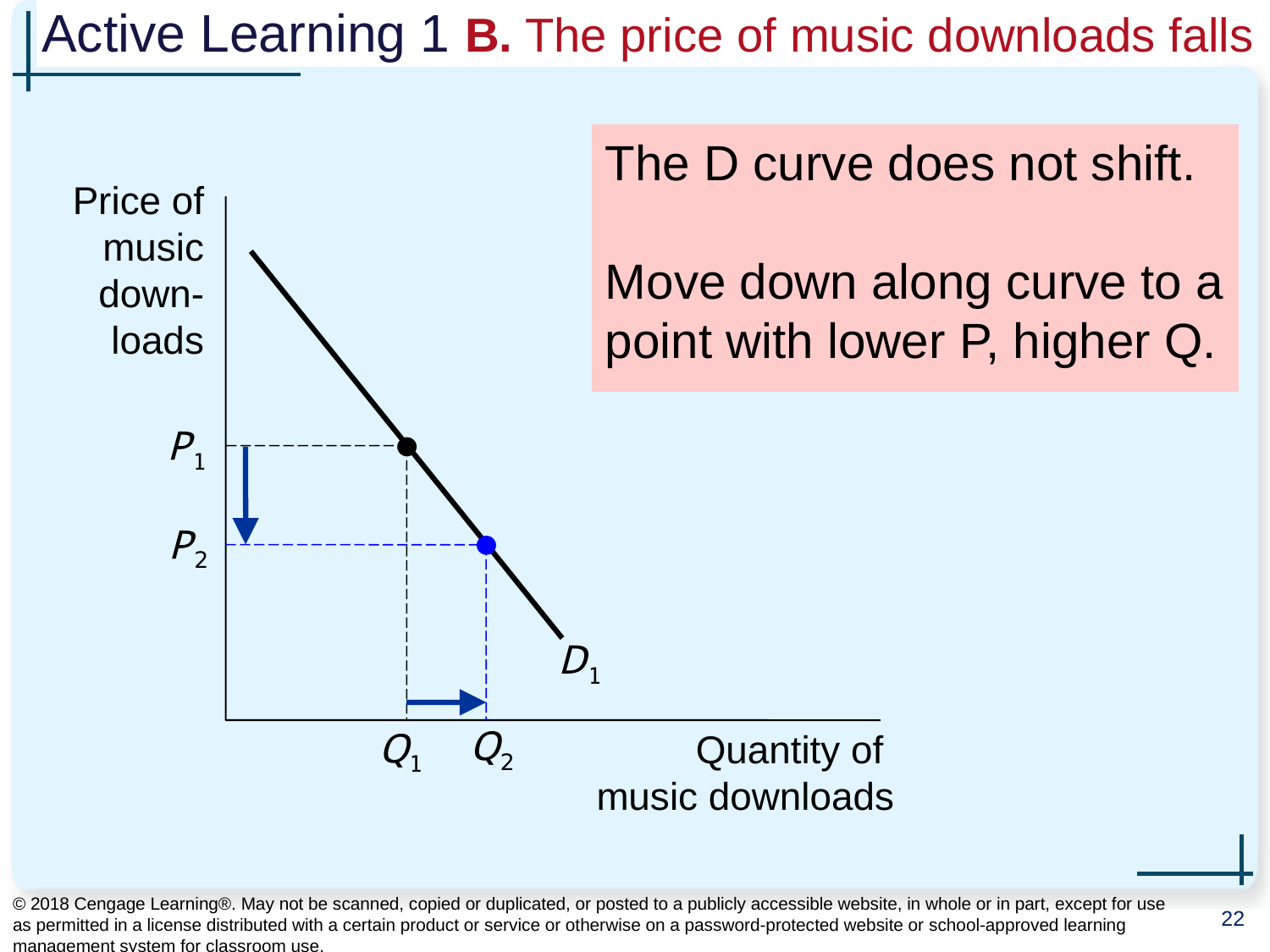

# Active Learning 1 B. The price of music downloads falls
The D curve does not shift.

Move down along curve to a point with lower P, higher Q.

Price of music down-loads

P1

P2

Q2

D1
Q1
Quantity of
music downloads
© 2018 Cengage Learning®. May not be scanned, copied or duplicated, or posted to a publicly accessible website, in whole or in part, except for use as permitted in a license distributed with a certain product or service or otherwise on a password-protected website or school-approved learning management system for classroom use.
22